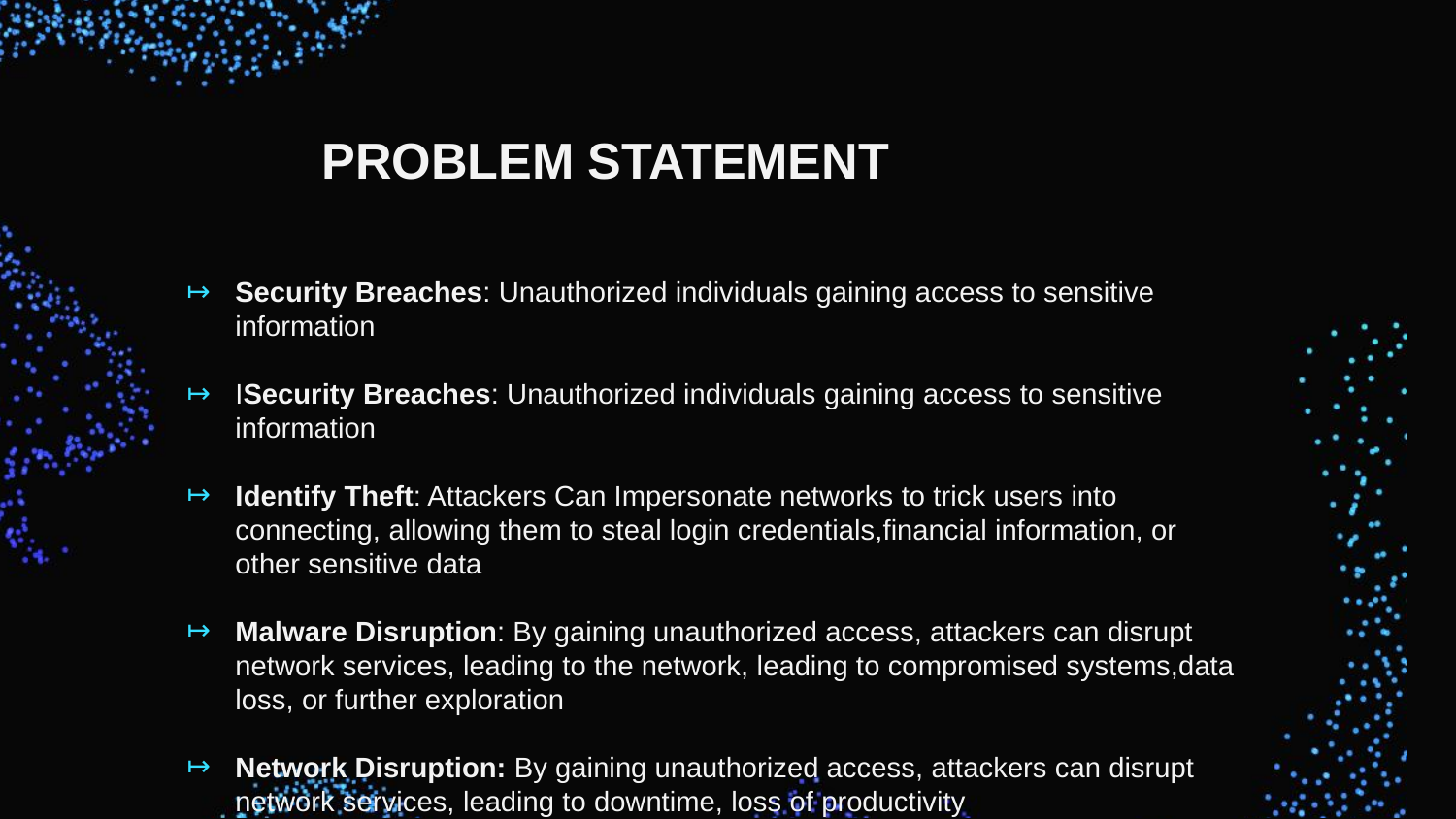

# PROBLEM STATEMENT

Security Breaches: Unauthorized individuals gaining access to sensitive information

ISecurity Breaches: Unauthorized individuals gaining access to sensitive information

Identify Theft: Attackers Can Impersonate networks to trick users into connecting, allowing them to steal login credentials,financial information, or other sensitive data

Malware Disruption: By gaining unauthorized access, attackers can disrupt network services, leading to the network, leading to compromised systems,data loss, or further exploration

Network Disruption: By gaining unauthorized access, attackers can disrupt network services, leading to downtime, loss of productivity